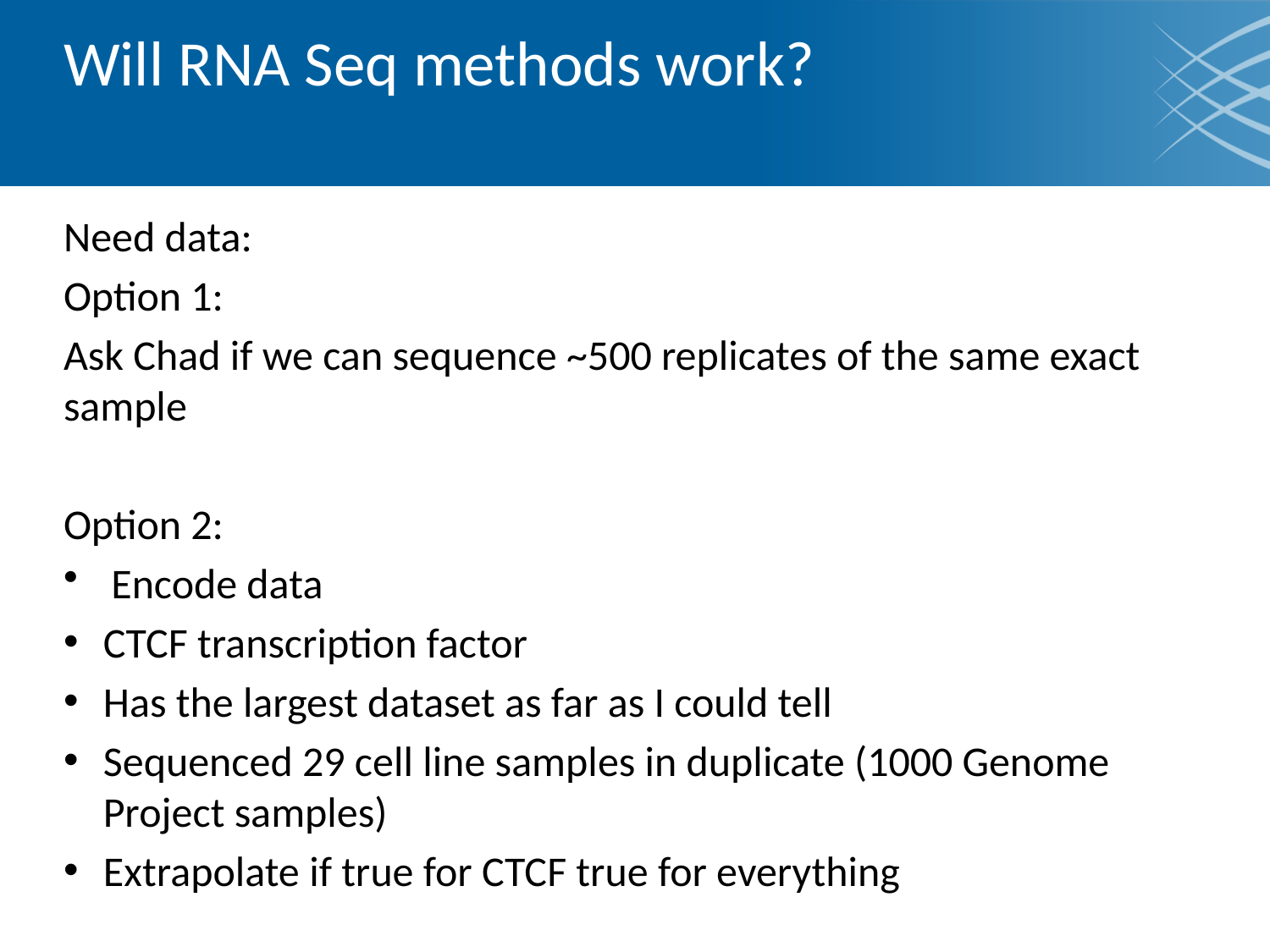

# Will RNA Seq methods work?
Need data:
Option 1:
Ask Chad if we can sequence ~500 replicates of the same exact sample

Option 2:
Encode data
CTCF transcription factor
Has the largest dataset as far as I could tell
Sequenced 29 cell line samples in duplicate (1000 Genome Project samples)
Extrapolate if true for CTCF true for everything